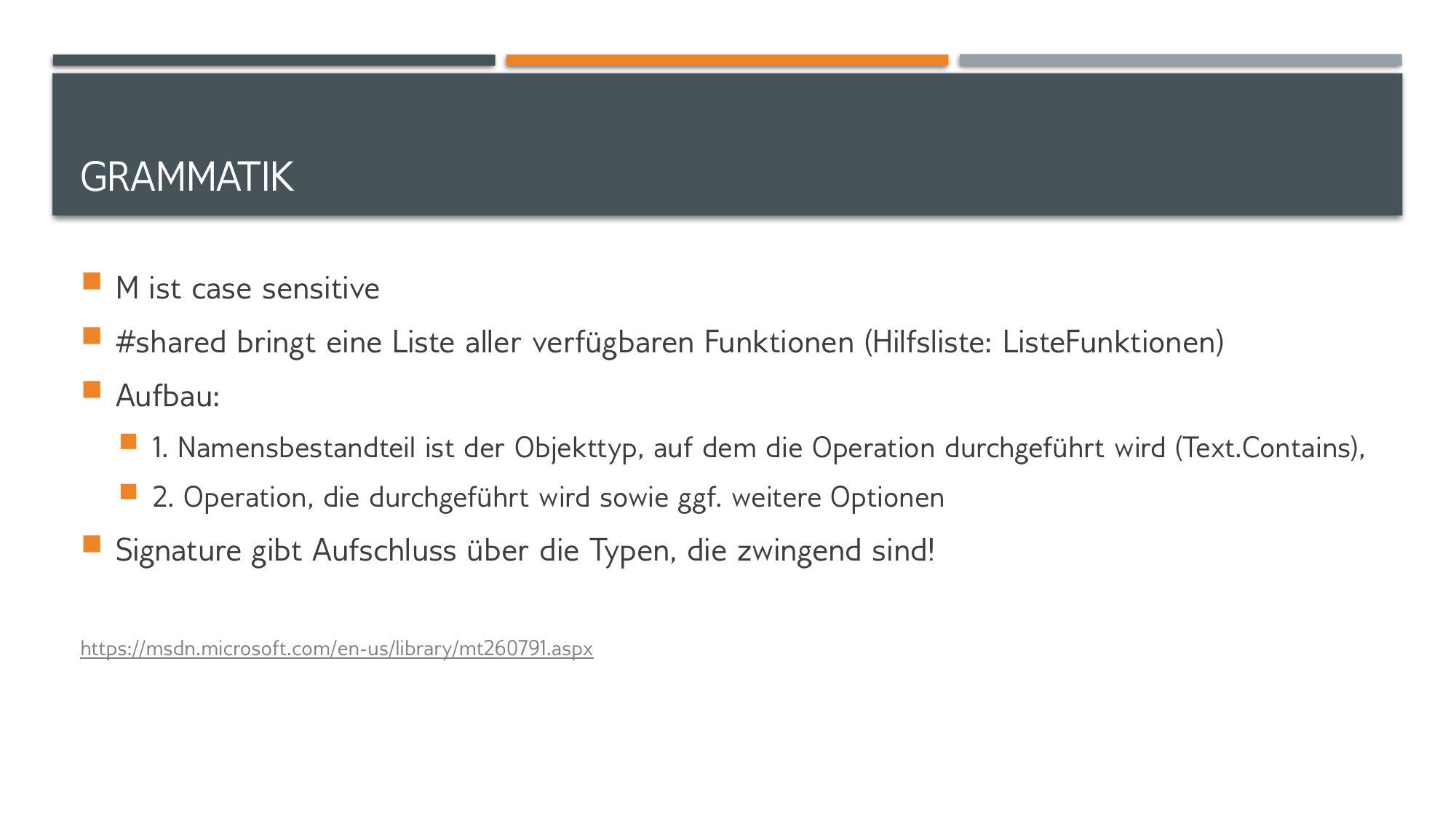

# Grammatik
M ist case sensitive
#shared bringt eine Liste aller verfügbaren Funktionen (Hilfsliste: ListeFunktionen)
Aufbau:
1. Namensbestandteil ist der Objekttyp, auf dem die Operation durchgeführt wird (Text.Contains),
2. Operation, die durchgeführt wird sowie ggf. weitere Optionen
Signature gibt Aufschluss über die Typen, die zwingend sind!

https://msdn.microsoft.com/en-us/library/mt260791.aspx